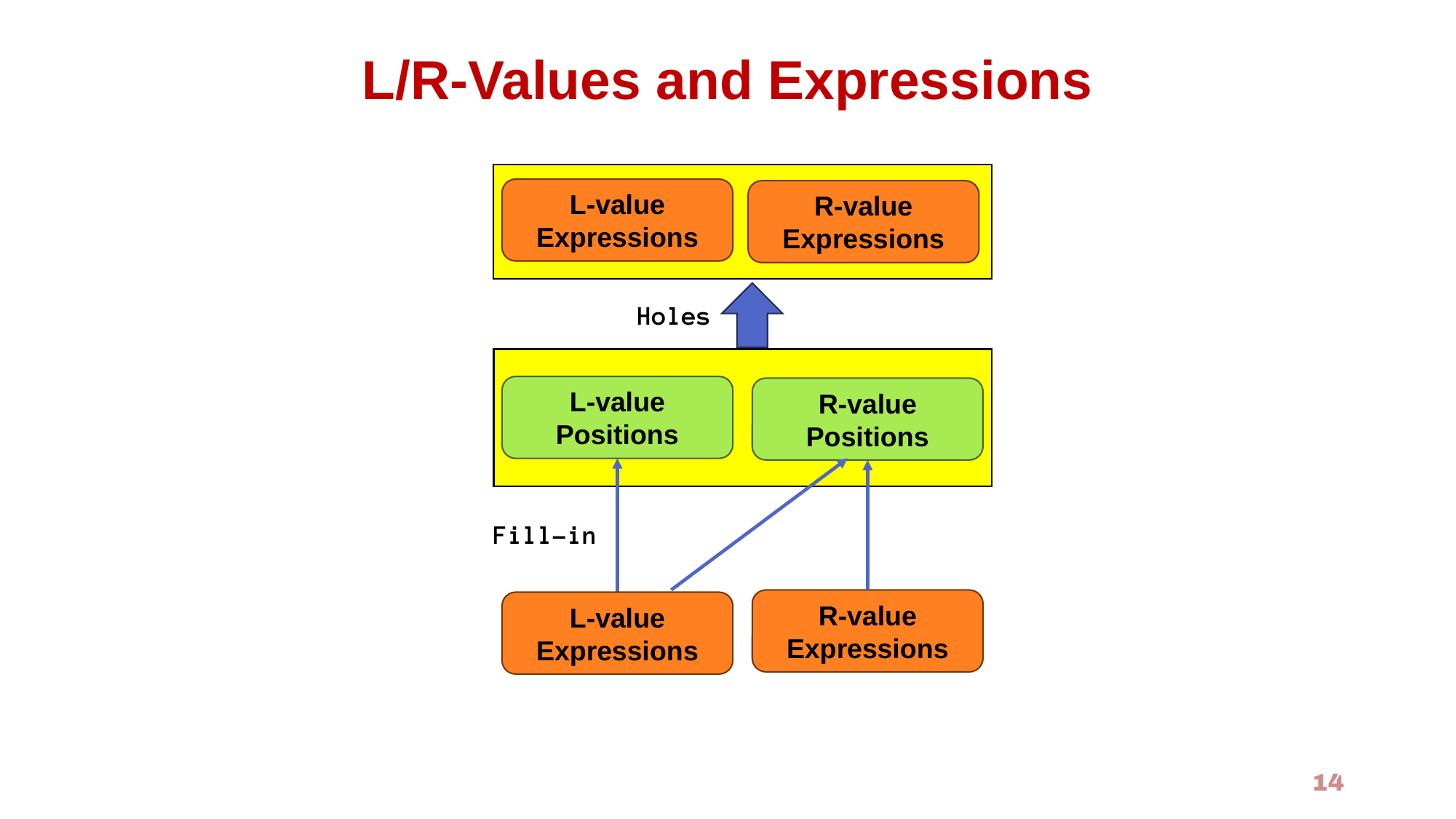

# L/R-Values and Expressions

L-value Expressions
R-value Expressions

Holes

L-value Positions
R-value Positions
Fill-in
R-value Expressions
L-value Expressions
14